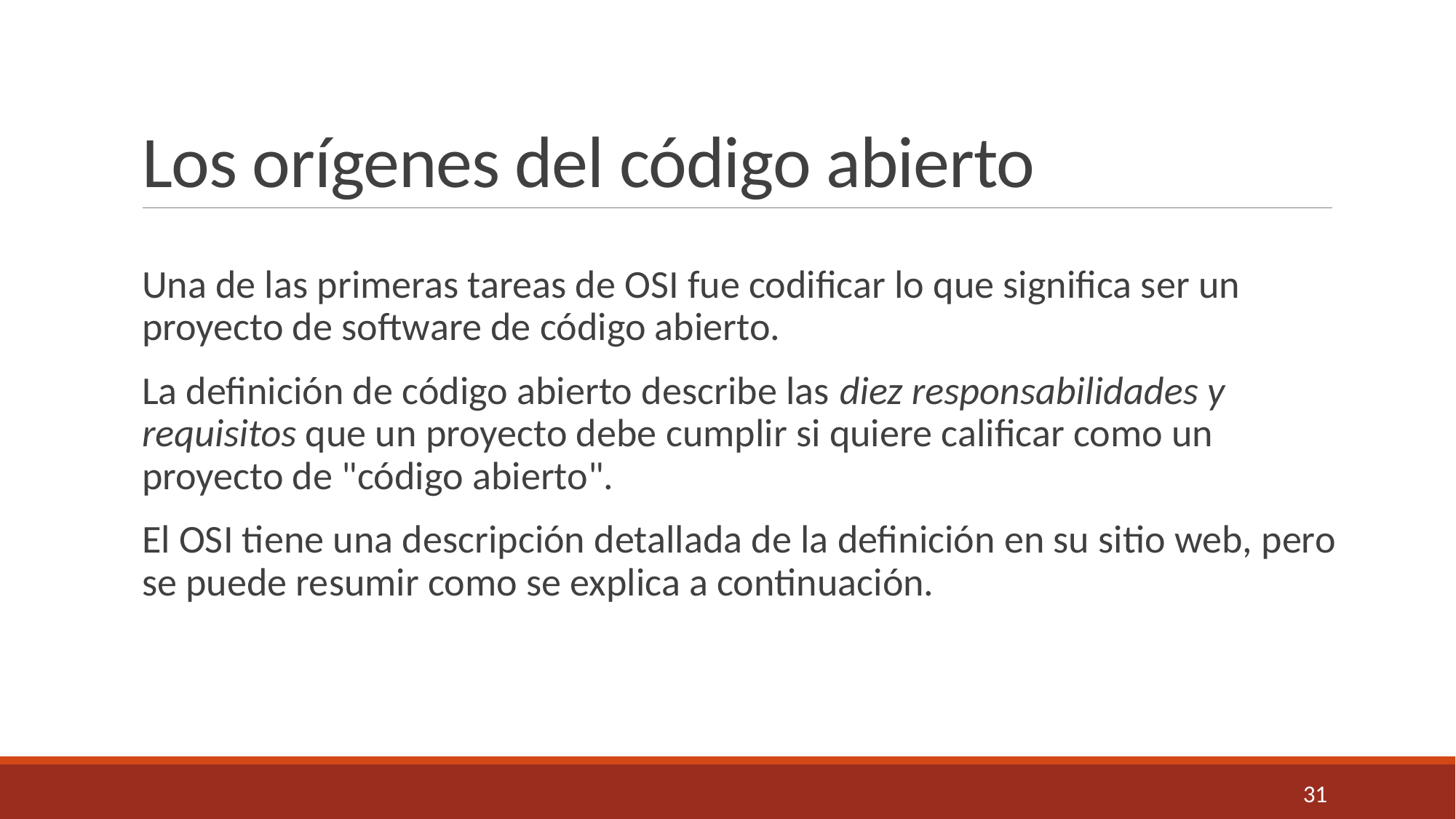

# Los orígenes del código abierto
Una de las primeras tareas de OSI fue codificar lo que significa ser un proyecto de software de código abierto.
La definición de código abierto describe las diez responsabilidades y requisitos que un proyecto debe cumplir si quiere calificar como un proyecto de "código abierto".
El OSI tiene una descripción detallada de la definición en su sitio web, pero se puede resumir como se explica a continuación.
31